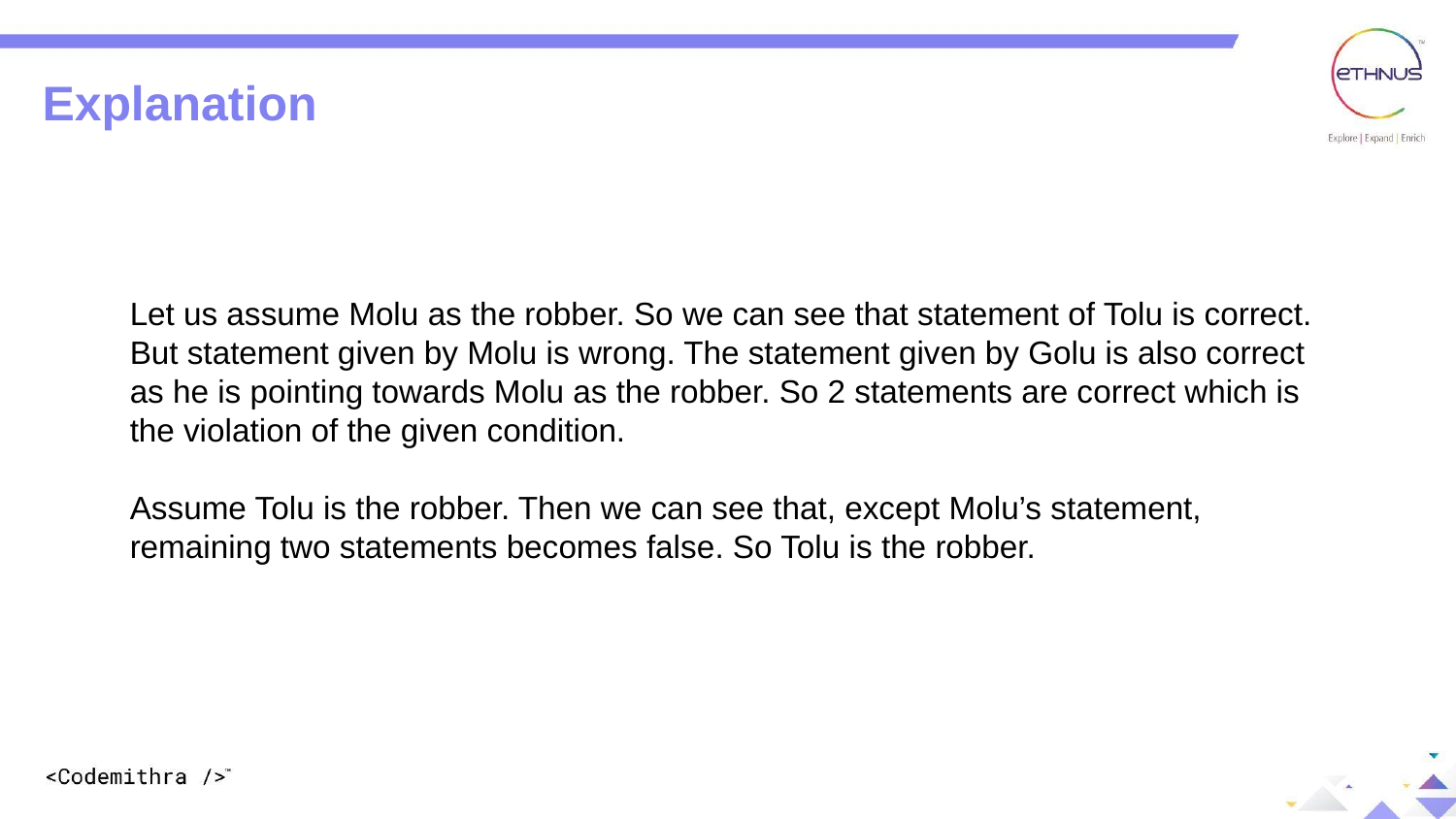

Explanation

Let us assume Molu as the robber. So we can see that statement of Tolu is correct. But statement given by Molu is wrong. The statement given by Golu is also correct as he is pointing towards Molu as the robber. So 2 statements are correct which is the violation of the given condition.
Assume Tolu is the robber. Then we can see that, except Molu’s statement, remaining two statements becomes false. So Tolu is the robber.